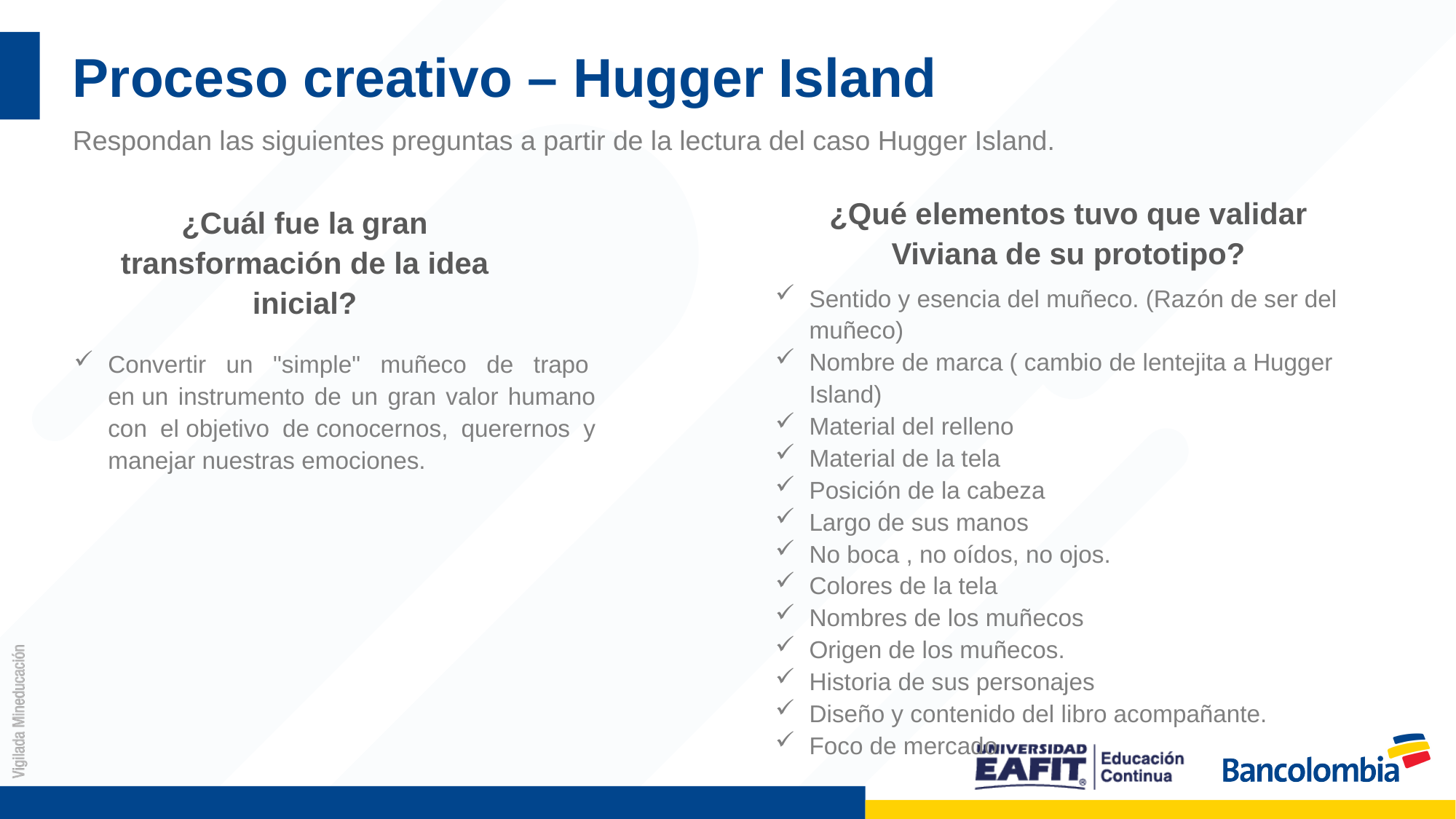

# Proceso creativo – Hugger Island
Respondan las siguientes preguntas a partir de la lectura del caso Hugger Island.
¿Qué elementos tuvo que validar Viviana de su prototipo?
¿Cuál fue la gran transformación de la idea inicial?
Sentido y esencia del muñeco. (Razón de ser del muñeco)
Nombre de marca ( cambio de lentejita a Hugger Island)
Material del relleno
Material de la tela
Posición de la cabeza
Largo de sus manos
No boca , no oídos, no ojos.
Colores de la tela
Nombres de los muñecos
Origen de los muñecos.
Historia de sus personajes
Diseño y contenido del libro acompañante.
Foco de mercado

Convertir un "simple" muñeco de trapo  en un instrumento de un gran valor humano con el objetivo de conocernos, querernos y manejar nuestras emociones.